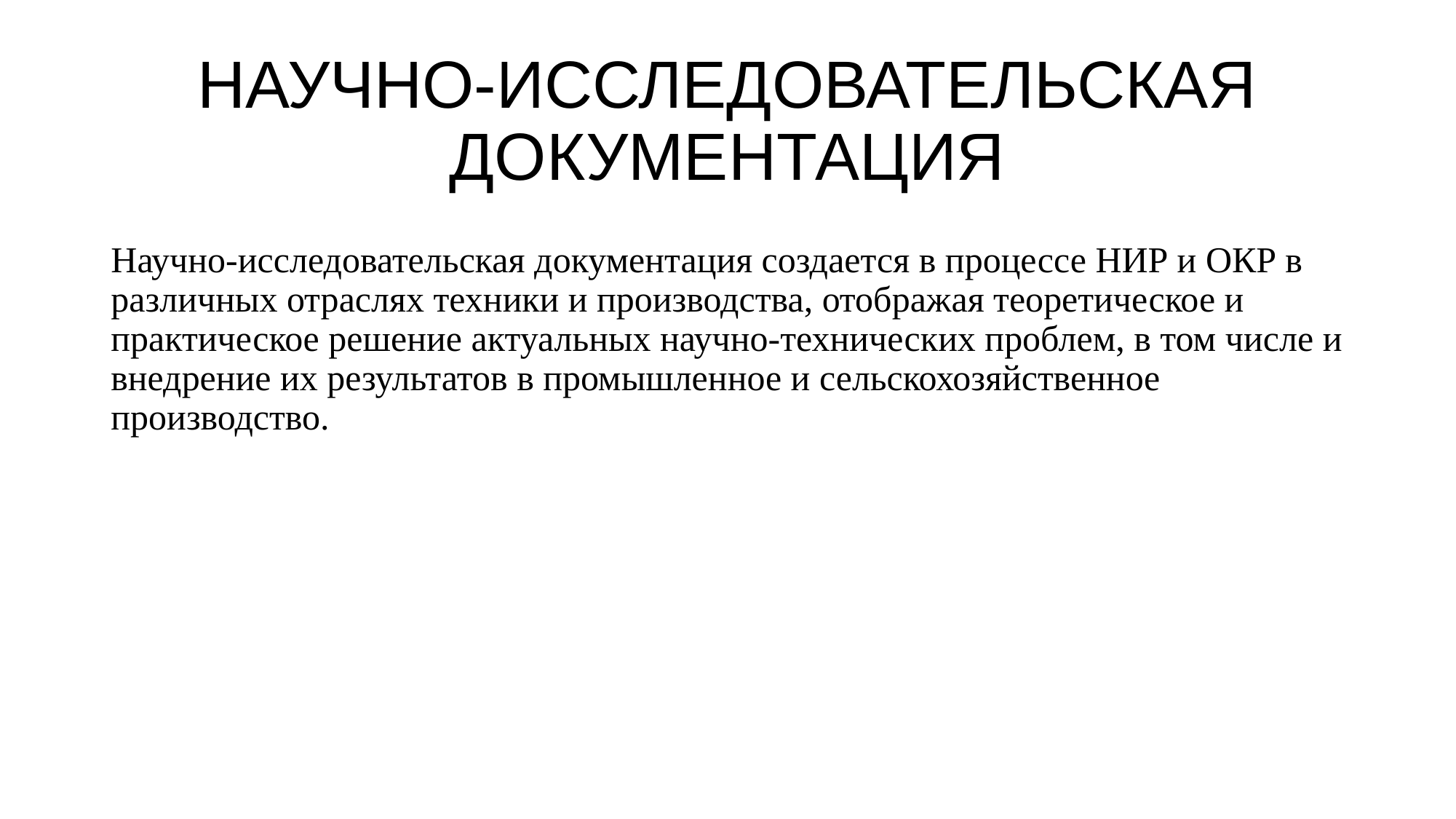

# НАУЧНО-ИССЛЕДОВАТЕЛЬСКАЯ ДОКУМЕНТАЦИЯ
Научно-исследовательская документация создается в процессе НИР и ОКР в различных отраслях техники и производства, отображая теоретическое и практическое решение актуальных научно-технических проблем, в том числе и внедрение их результатов в промышленное и сельскохозяйственное производство.